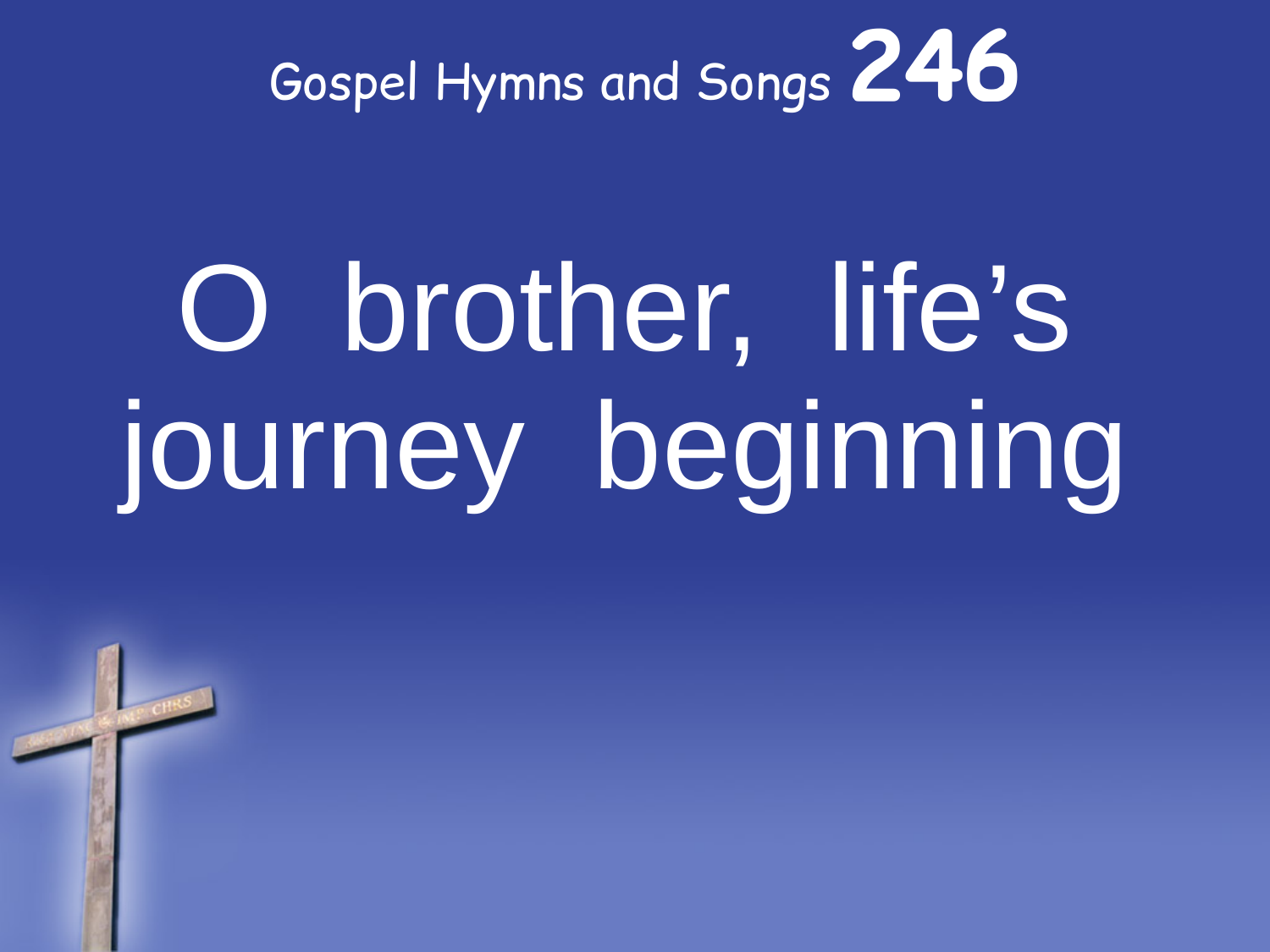

# Gospel Hymns and Songs 246
O  brother,  life’s journey  beginning